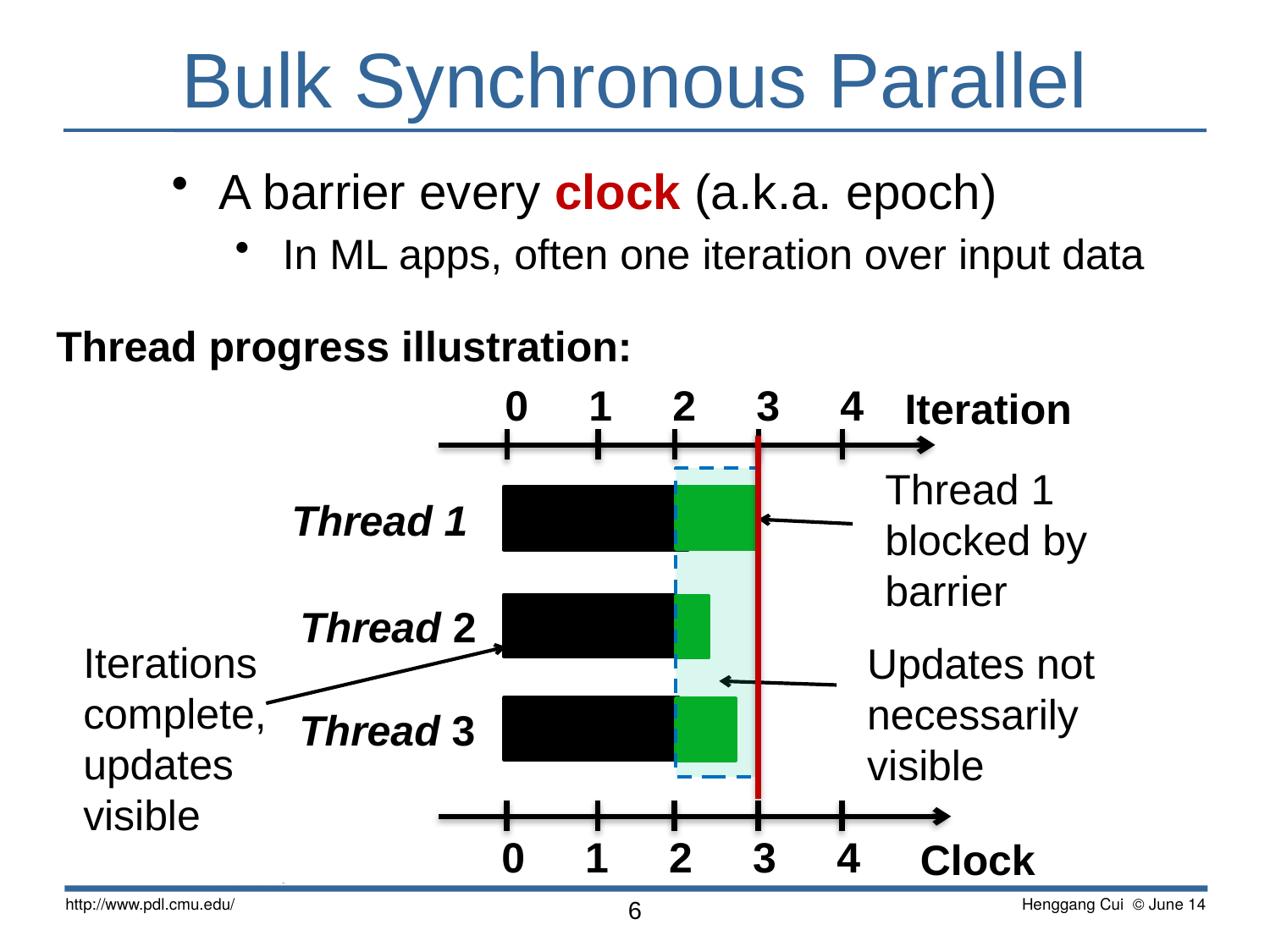

# Bulk Synchronous Parallel
A barrier every clock (a.k.a. epoch)
In ML apps, often one iteration over input data
Thread progress illustration:
0
1
2
3
4
Iteration
Thread 1
blocked by barrier

Thread 1
Thread 2

Iterations complete, updates visible
Updates not necessarily visible
Thread 3

0
1
2
3
4
Clock
http://www.pdl.cmu.edu/
6
   Henggang Cui  © June 14